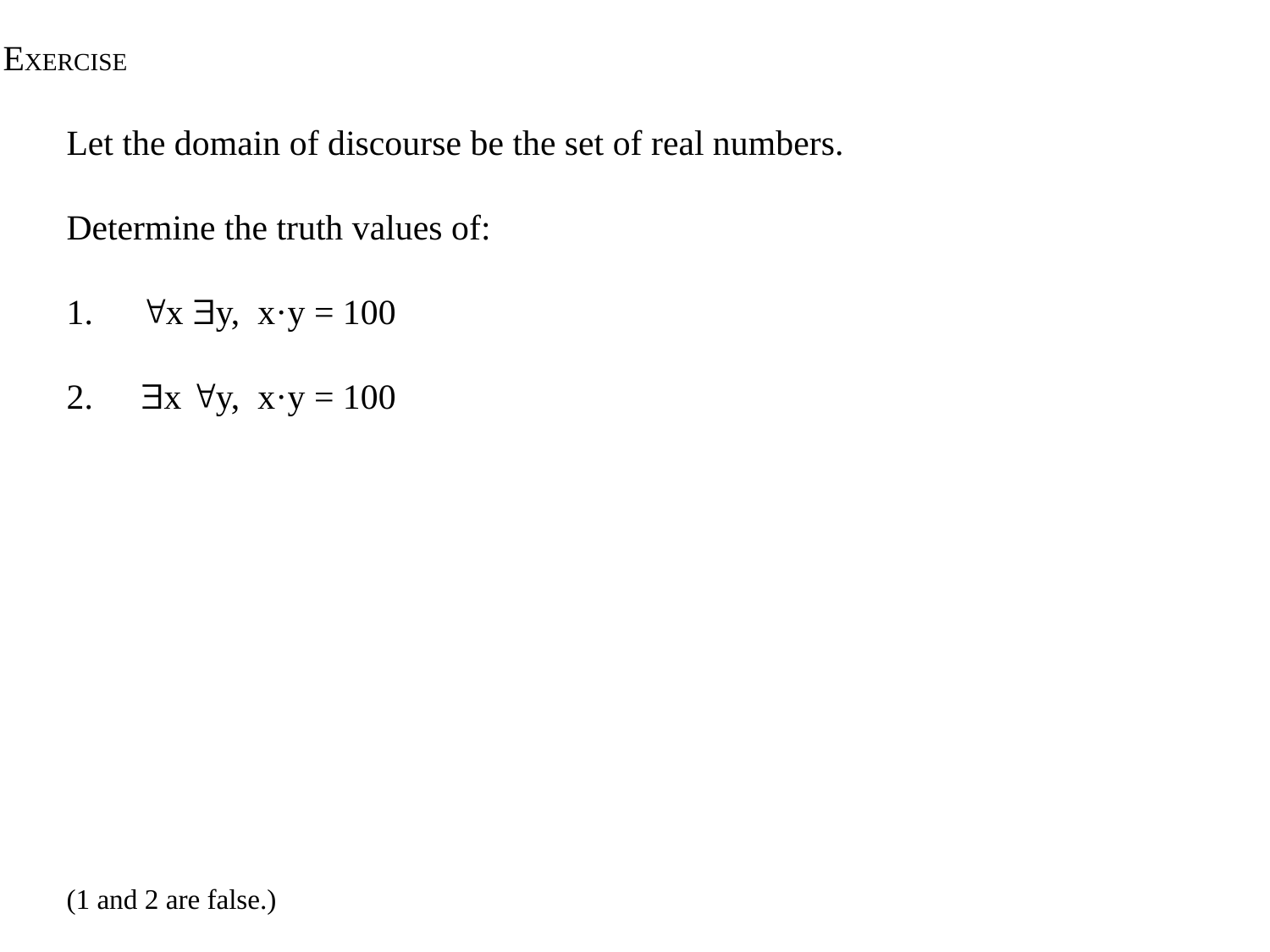

EXERCISE

Let the domain of discourse be the set of real numbers.

Determine the truth values of:

1.	∀x ∃y,  x·y = 100

2.	∃x ∀y,  x·y = 100

(1 and 2 are false.)